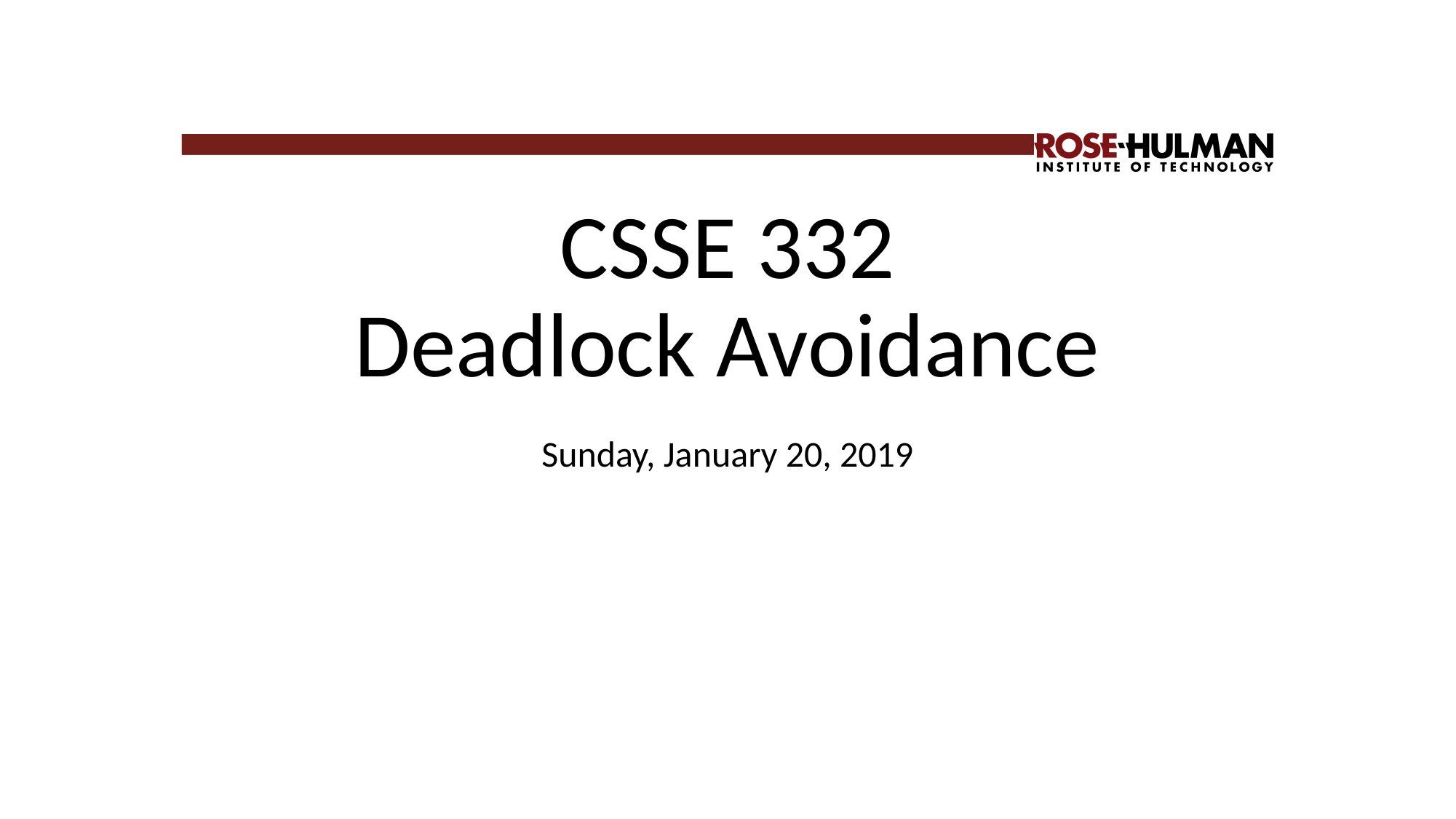

# CSSE 332 Deadlock Avoidance
Sunday, January 20, 2019